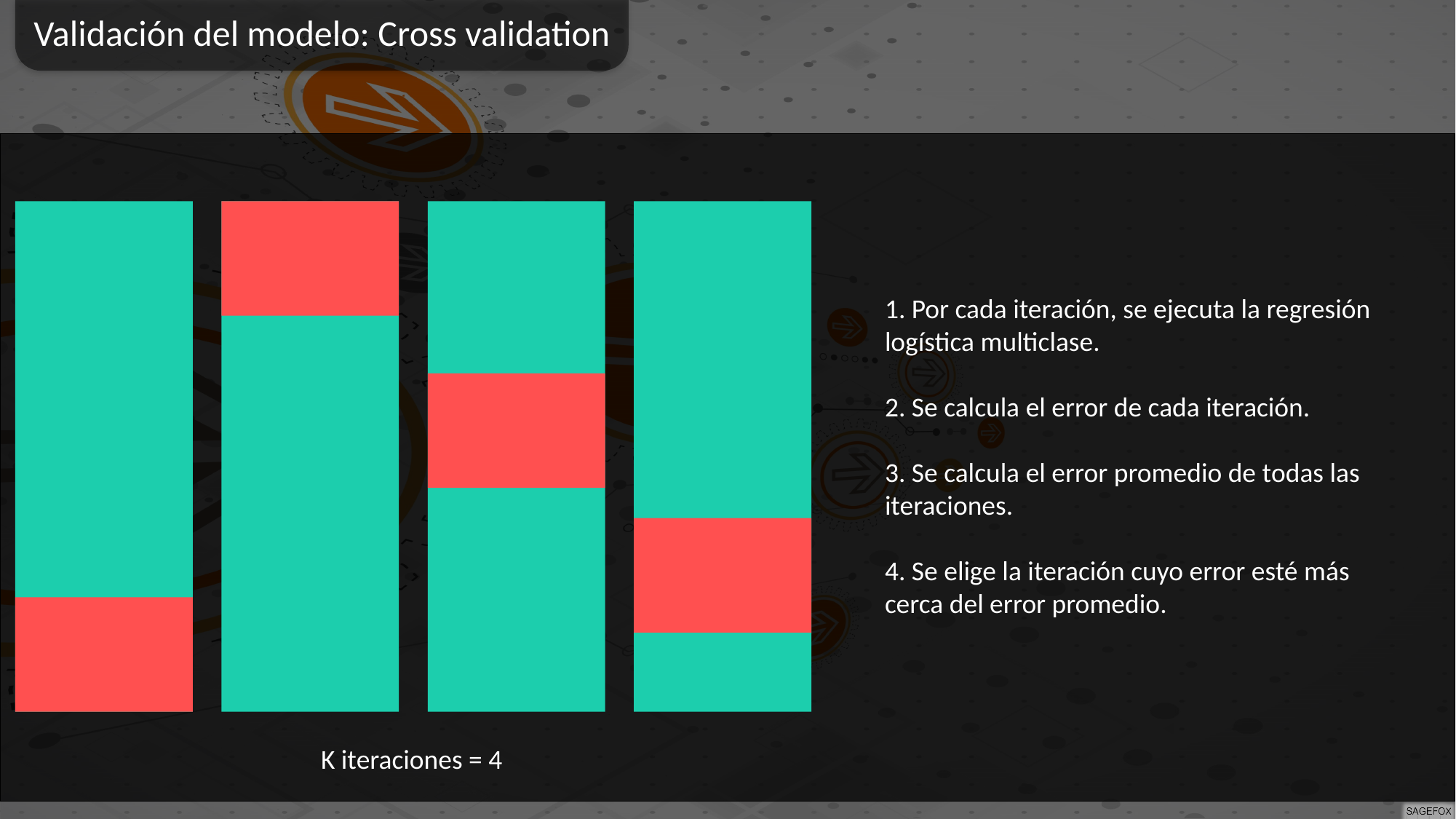

Validación del modelo: Cross validation

1. Por cada iteración, se ejecuta la regresión logística multiclase.
2. Se calcula el error de cada iteración.

3. Se calcula el error promedio de todas las iteraciones.

4. Se elige la iteración cuyo error esté más cerca del error promedio.

K iteraciones = 4